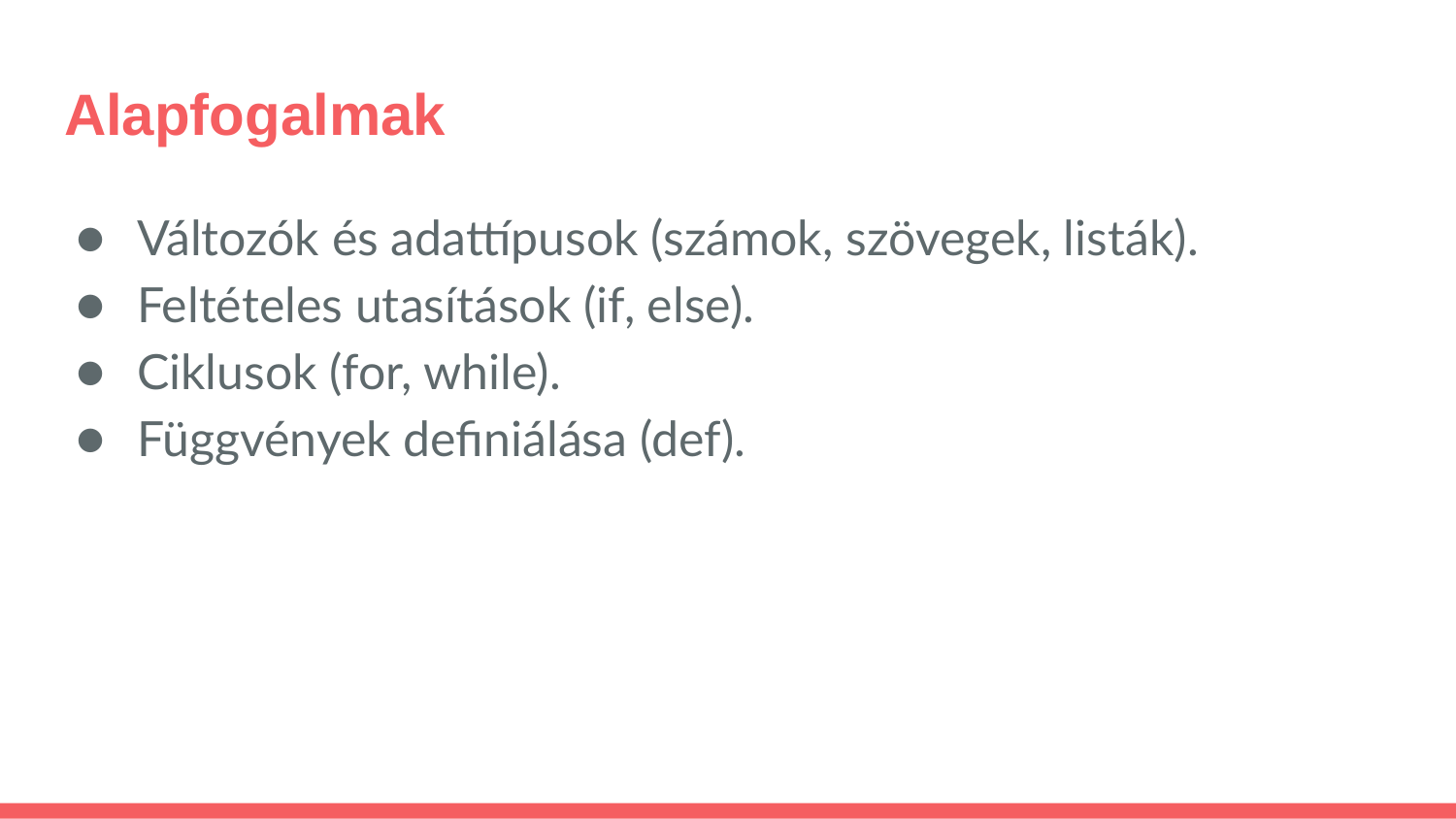

# Alapfogalmak
Változók és adattípusok (számok, szövegek, listák).
Feltételes utasítások (if, else).
Ciklusok (for, while).
Függvények definiálása (def).